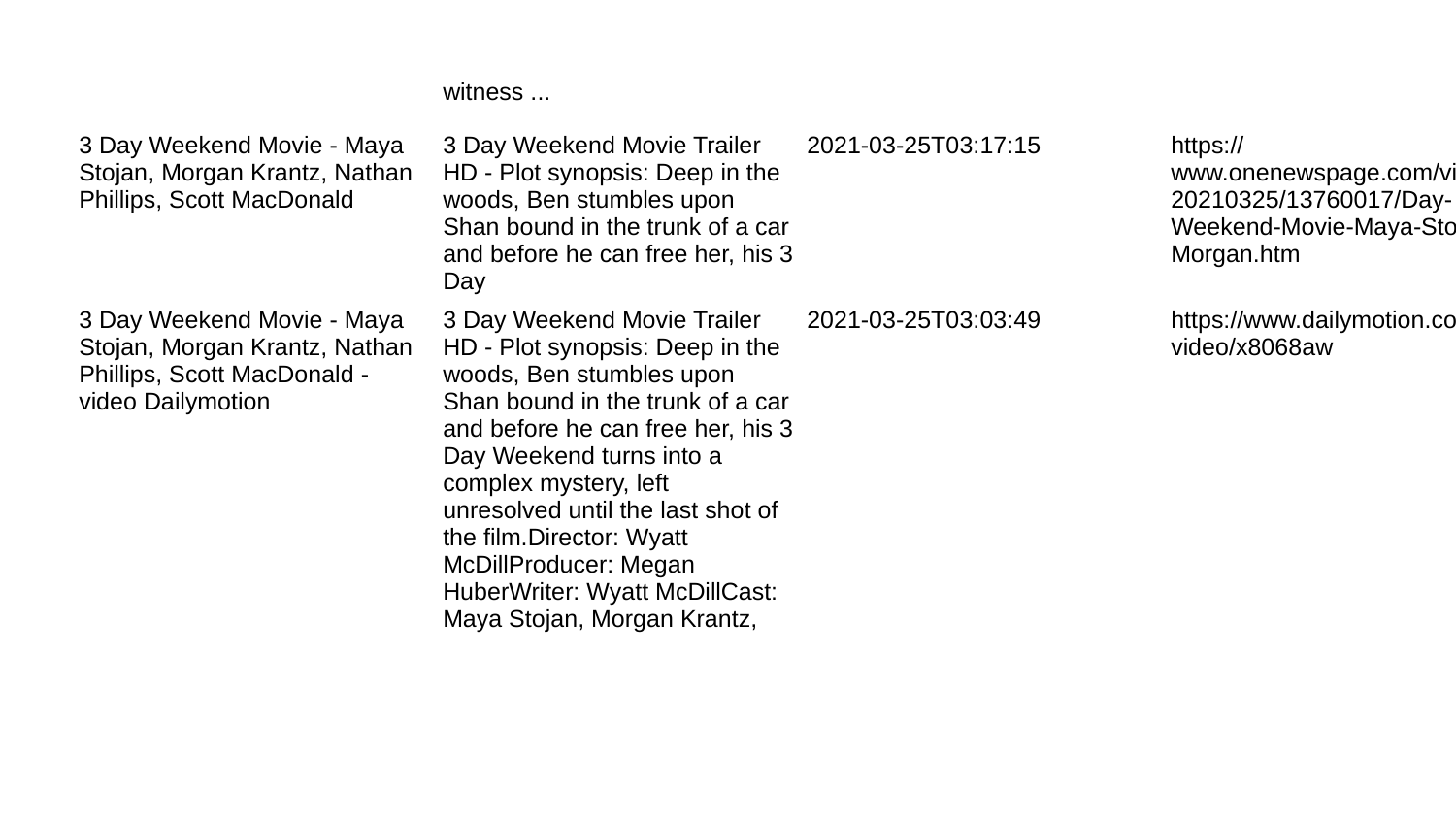

|  | witness ... |  |  |
| --- | --- | --- | --- |
| 3 Day Weekend Movie - Maya Stojan, Morgan Krantz, Nathan Phillips, Scott MacDonald | 3 Day Weekend Movie Trailer HD - Plot synopsis: Deep in the woods, Ben stumbles upon Shan bound in the trunk of a car and before he can free her, his 3 Day | 2021-03-25T03:17:15 | https://www.onenewspage.com/video/20210325/13760017/Day-Weekend-Movie-Maya-Stojan-Morgan.htm |
| 3 Day Weekend Movie - Maya Stojan, Morgan Krantz, Nathan Phillips, Scott MacDonald - video Dailymotion | 3 Day Weekend Movie Trailer HD - Plot synopsis: Deep in the woods, Ben stumbles upon Shan bound in the trunk of a car and before he can free her, his 3 Day Weekend turns into a complex mystery, left unresolved until the last shot of the film.Director: Wyatt McDillProducer: Megan HuberWriter: Wyatt McDillCast: Maya Stojan, Morgan Krantz, | 2021-03-25T03:03:49 | https://www.dailymotion.com/video/x8068aw |